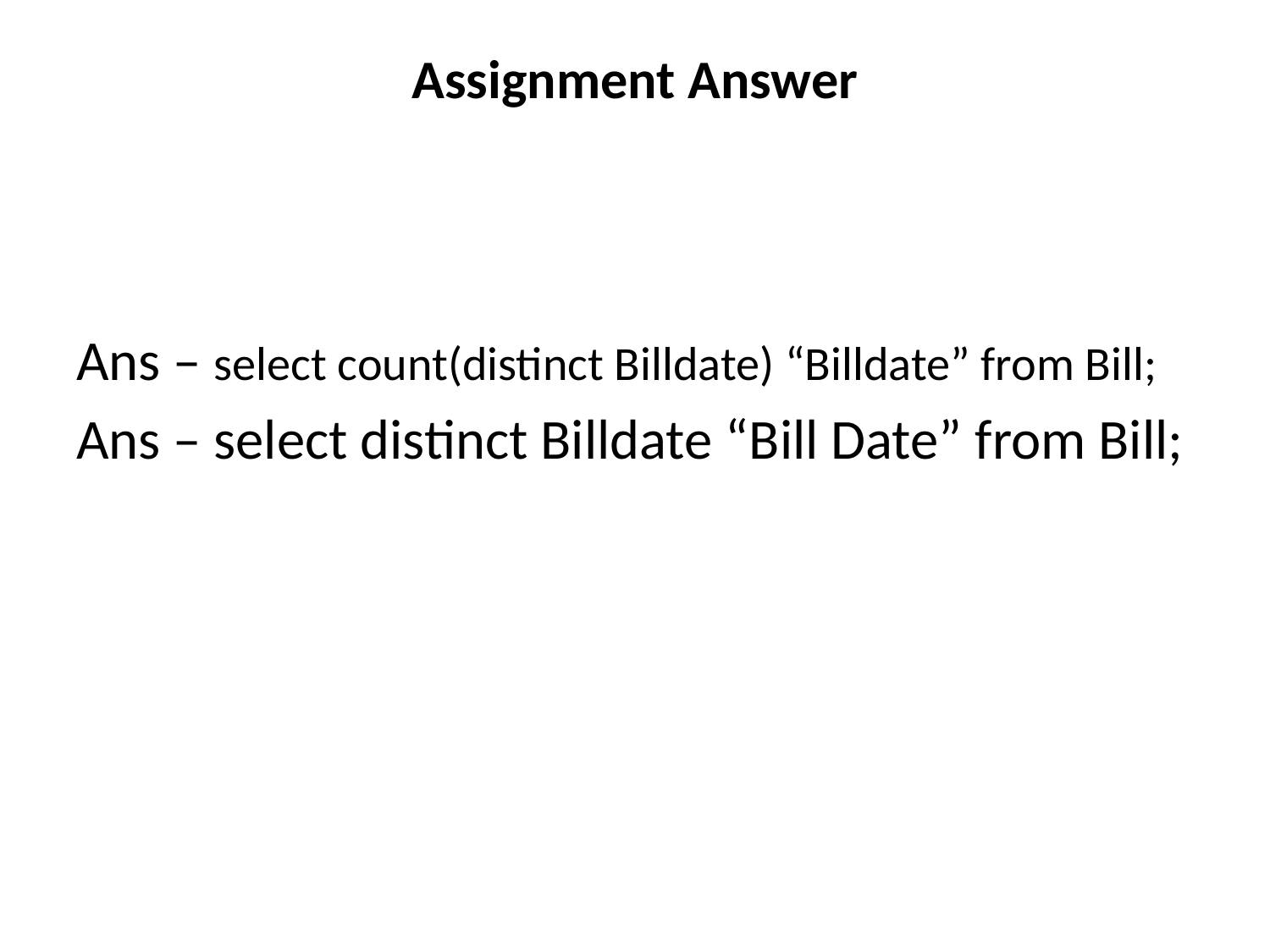

# Assignment Answer
Ans – select count(distinct Billdate) “Billdate” from Bill;
Ans – select distinct Billdate “Bill Date” from Bill;